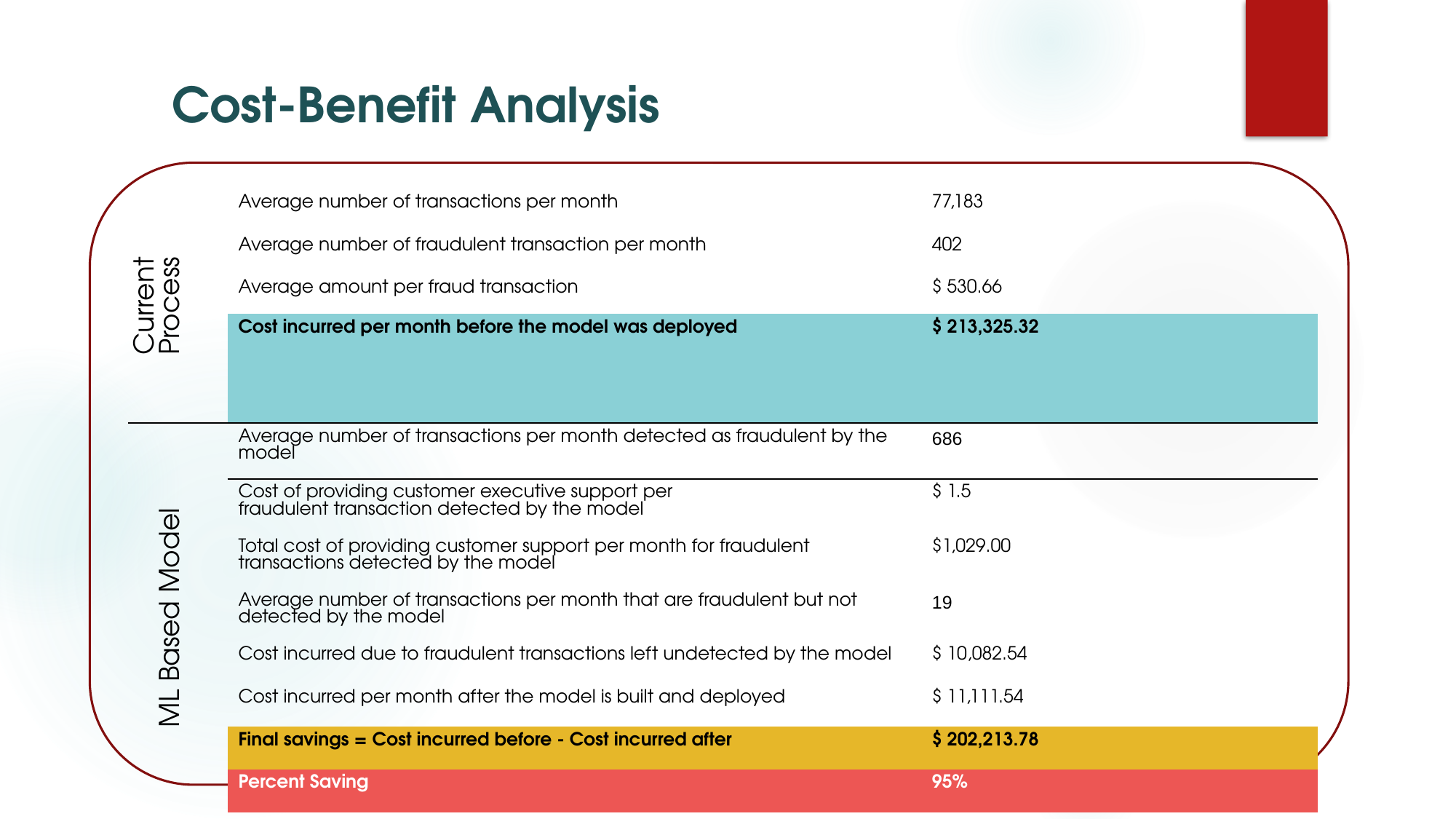

Cost-Benefit Analysis

| Current Process | Average number of transactions per month | 77,183 |
| --- | --- | --- |
|  | Average number of fraudulent transaction per month | 402 |
|  | Average amount per fraud transaction | $ 530.66 |
|  | Cost incurred per month before the model was deployed | $ 213,325.32 |
| ML Based Model | Average number of transactions per month detected as fraudulent by the model | 686 |
|  | Cost of providing customer executive support per fraudulent transaction detected by the model | $ 1.5 |
|  | Total cost of providing customer support per month for fraudulent transactions detected by the model | $1,029.00 |
|  | Average number of transactions per month that are fraudulent but not detected by the model | 19 |
|  | Cost incurred due to fraudulent transactions left undetected by the model | $ 10,082.54 |
|  | Cost incurred per month after the model is built and deployed | $ 11,111.54 |
|  | Final savings = Cost incurred before - Cost incurred after | $ 202,213.78 |
|  | Percent Saving | 95% |